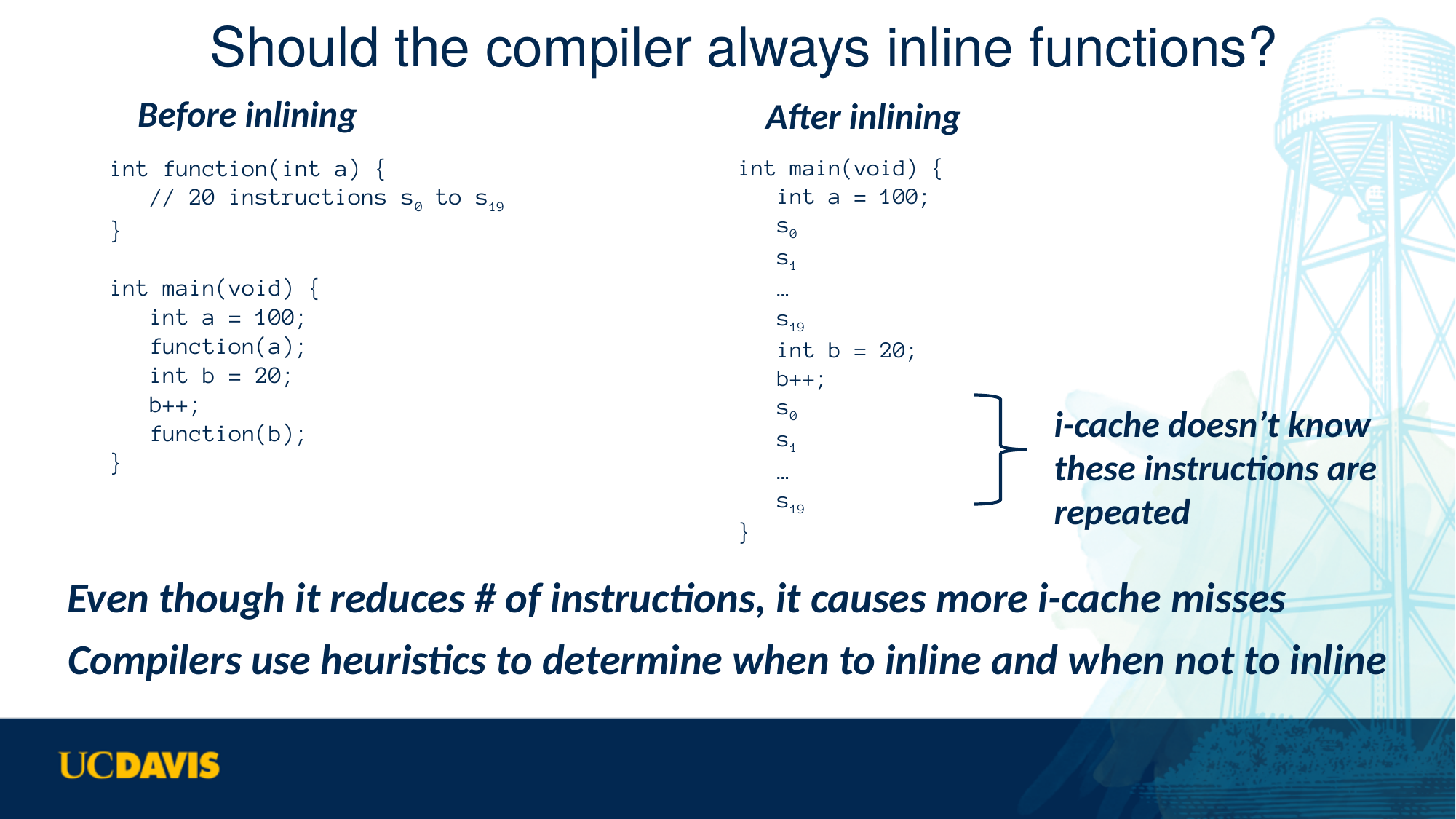

# Should the compiler always inline functions?
Before inlining
After inlining
int main(void) {
   int a = 100;
   s0
   s1
   …
   s19
   int b = 20;
   b++;
   s0
   s1
   …
   s19
}
int function(int a) {
   // 20 instructions s0 to s19
}

int main(void) {
   int a = 100;
   function(a);
   int b = 20;
   b++;
   function(b);
}

i-cache doesn’t know
these instructions are
repeated
Even though it reduces # of instructions, it causes more i-cache misses
Compilers use heuristics to determine when to inline and when not to inline